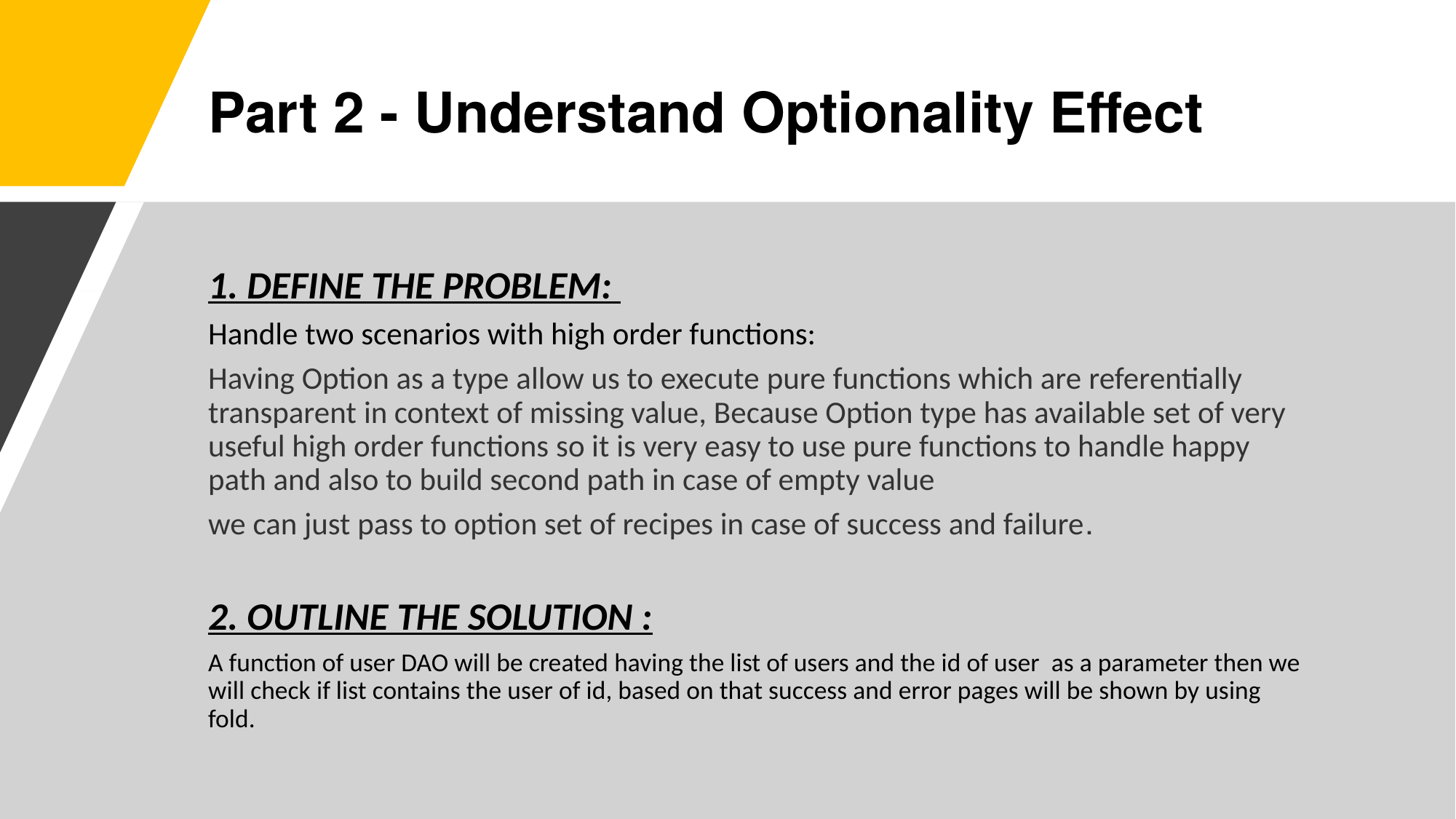

# Part 2 - Understand Optionality Effect

1. DEFINE THE PROBLEM:
Handle two scenarios with high order functions:
Having Option as a type allow us to execute pure functions which are referentially transparent in context of missing value, Because Option type has available set of very useful high order functions so it is very easy to use pure functions to handle happy path and also to build second path in case of empty value
we can just pass to option set of recipes in case of success and failure.

2. OUTLINE THE SOLUTION :
A function of user DAO will be created having the list of users and the id of user  as a parameter then we will check if list contains the user of id, based on that success and error pages will be shown by using fold.